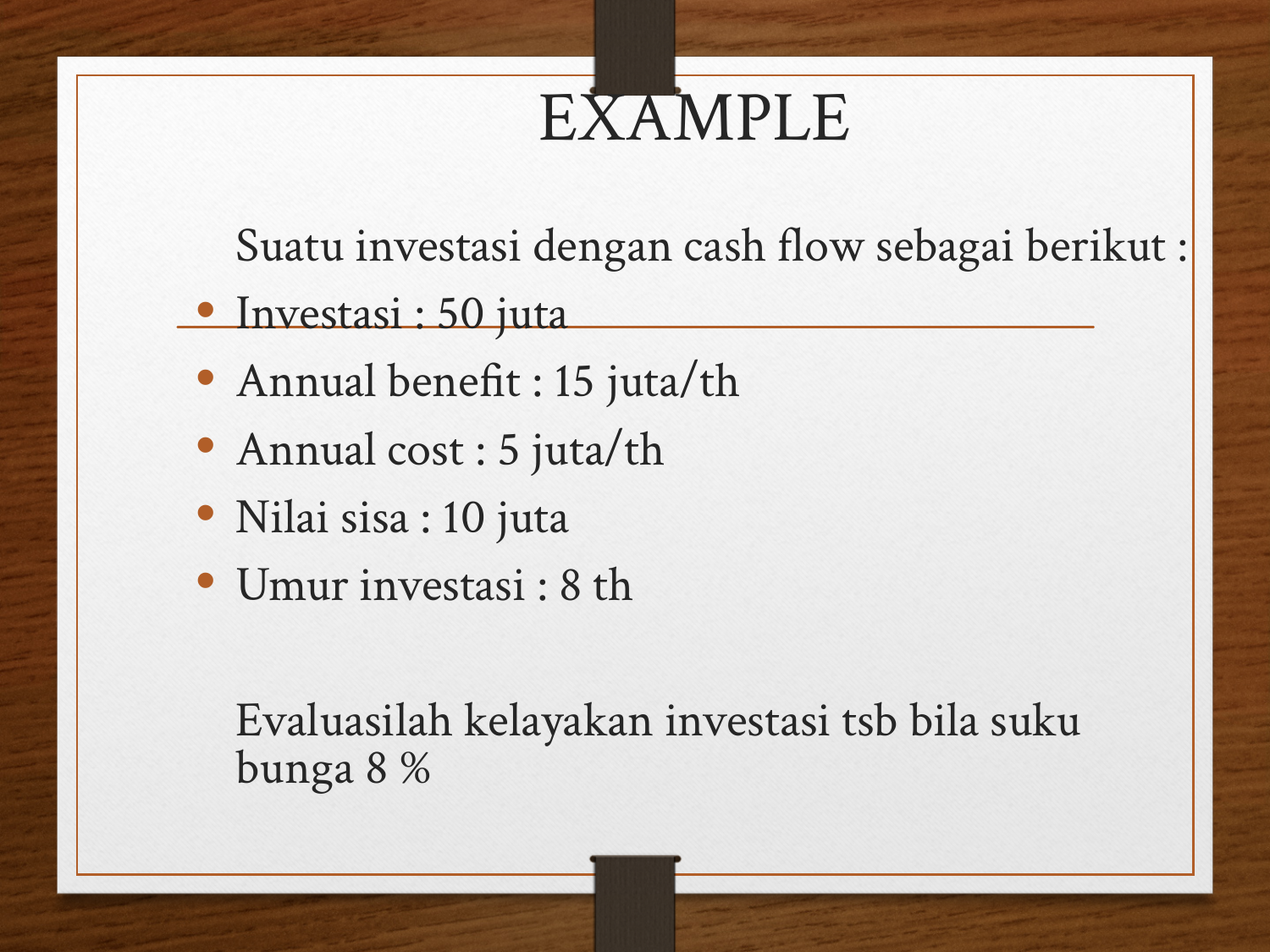

# EXAMPLE
	Suatu investasi dengan cash flow sebagai berikut :
Investasi : 50 juta
Annual benefit : 15 juta/th
Annual cost : 5 juta/th
Nilai sisa : 10 juta
Umur investasi : 8 th

	Evaluasilah kelayakan investasi tsb bila suku bunga 8 %